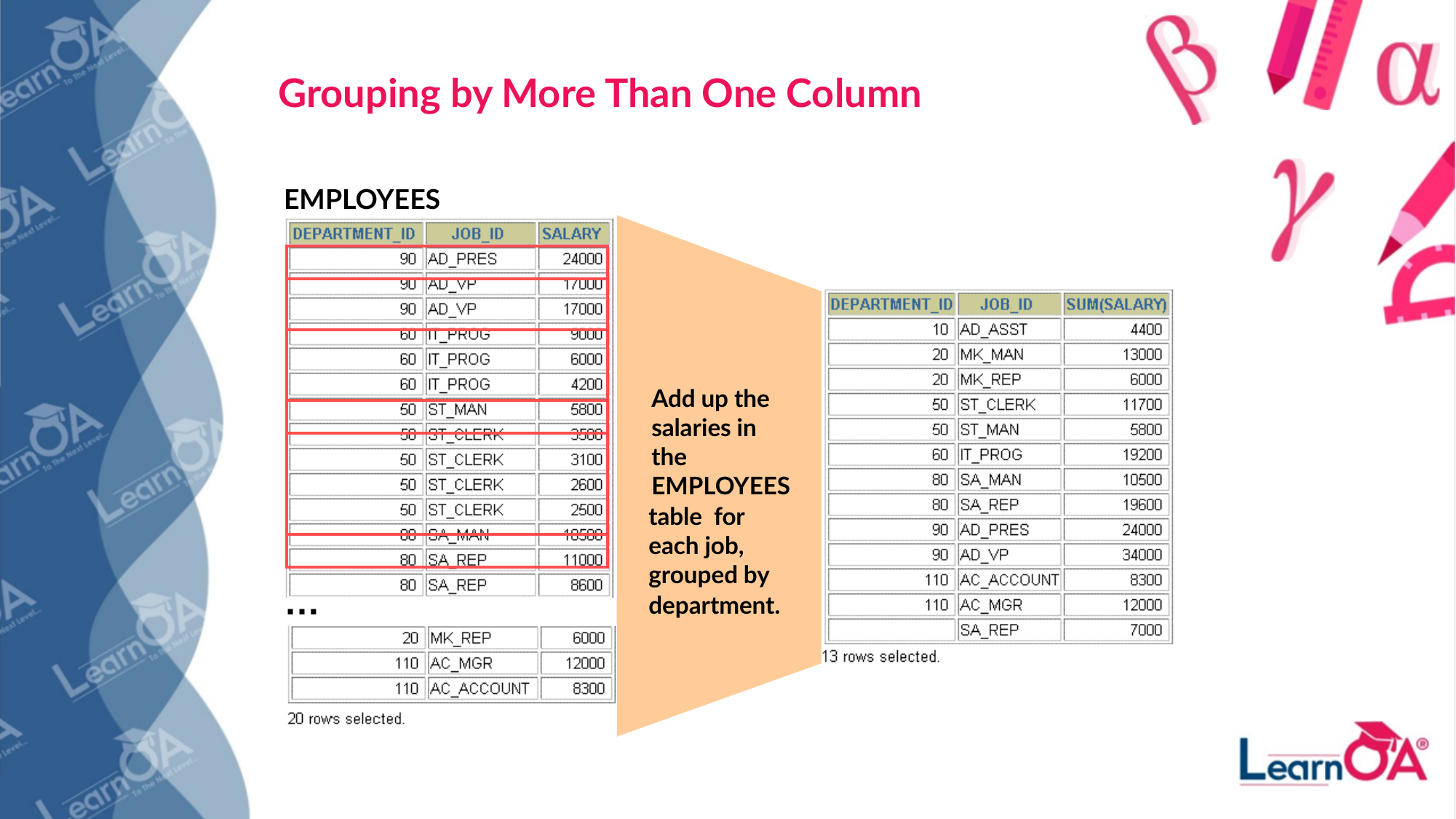

# Grouping by More Than One Column
EMPLOYEES

|  |
| --- |
|  |
|  |
|  |
|  |
|  |
Add up the
salaries in
the
EMPLOYEES
table  for each job,  grouped by
department.
…